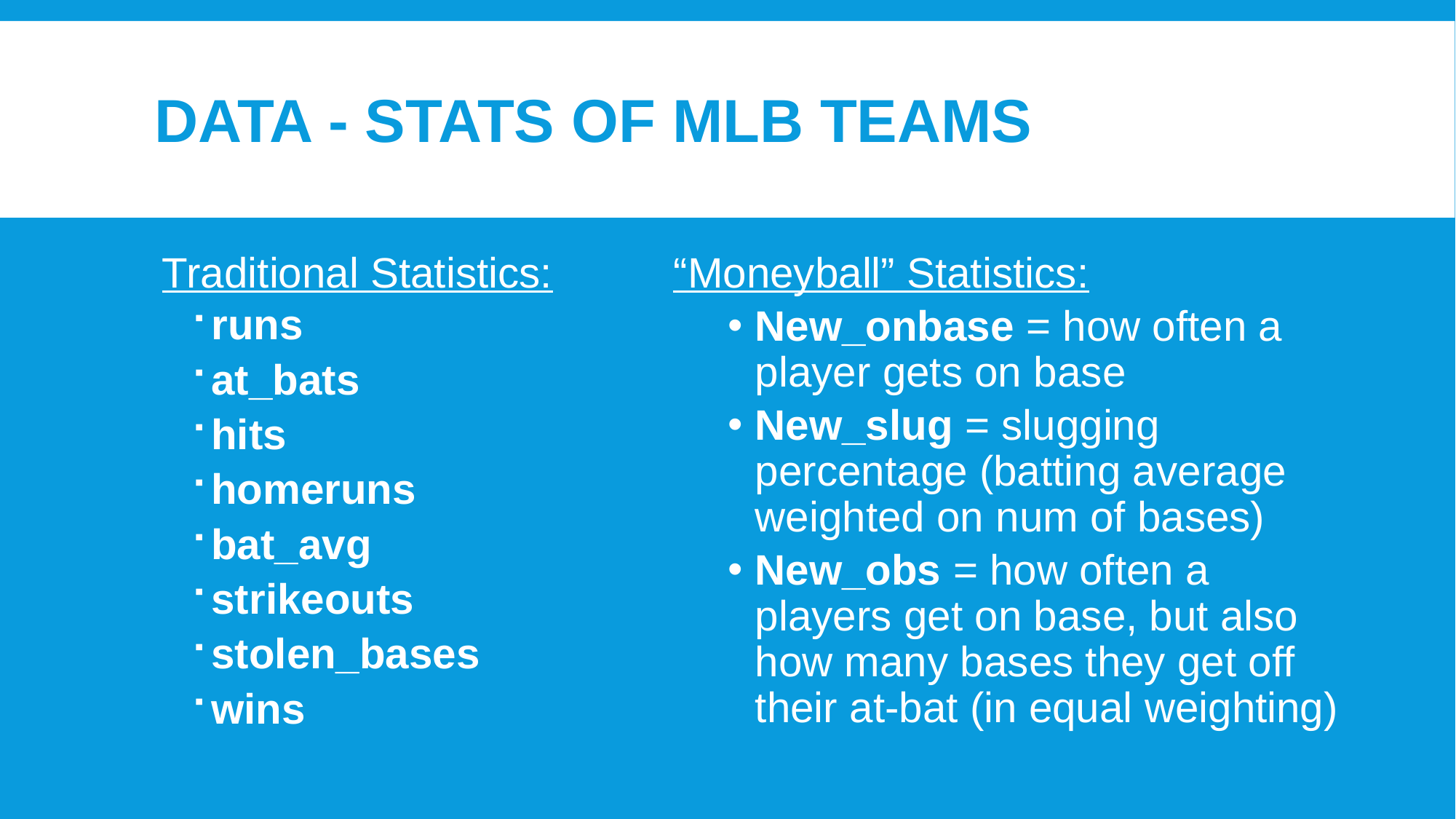

# Data - Stats of MLB teams
Traditional Statistics:
runs
at_bats
hits
homeruns
bat_avg
strikeouts
stolen_bases
wins

“Moneyball” Statistics:
New_onbase = how often a player gets on base
New_slug = slugging percentage (batting average weighted on num of bases)
New_obs = how often a players get on base, but also how many bases they get off their at-bat (in equal weighting)